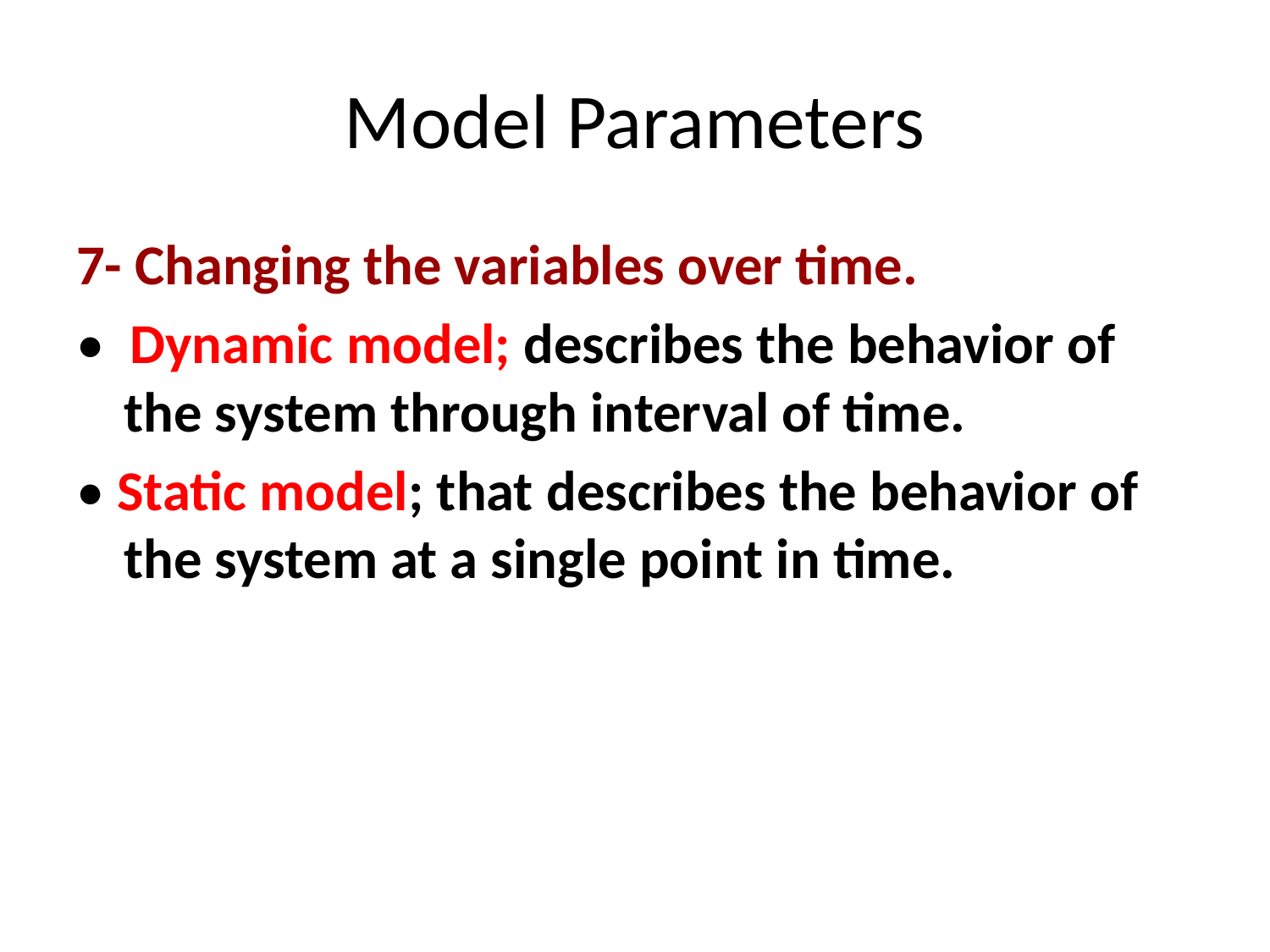

# Model Parameters
7- Changing the variables over time.
•  Dynamic model; describes the behavior of the system through interval of time.
• Static model; that describes the behavior of the system at a single point in time.